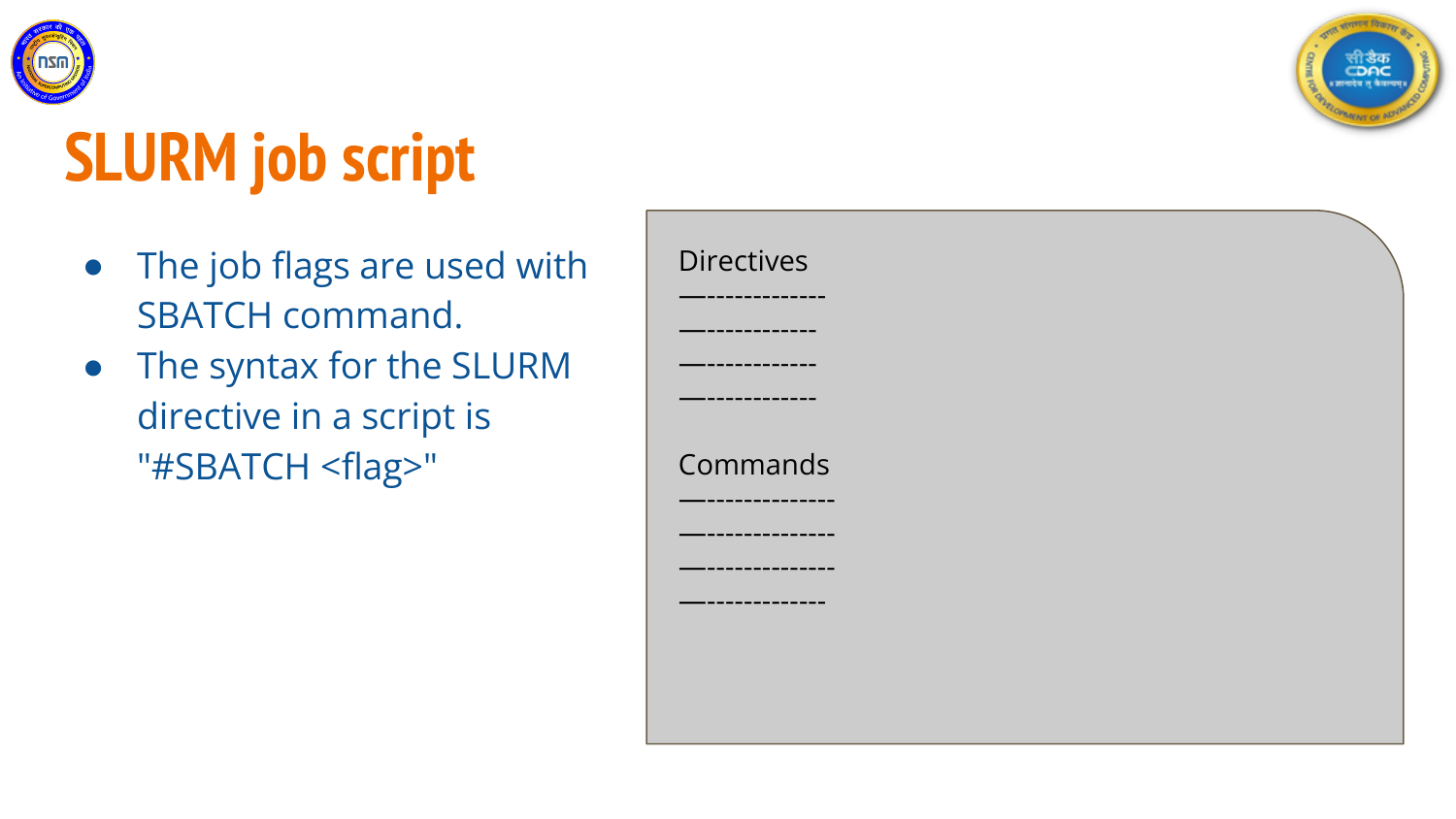

# SLURM job script

Directives
—-------------
—------------
—------------
—------------

Commands
—--------------
—--------------
—--------------
—-------------
The job flags are used with SBATCH command.
The syntax for the SLURM directive in a script is "#SBATCH <flag>"